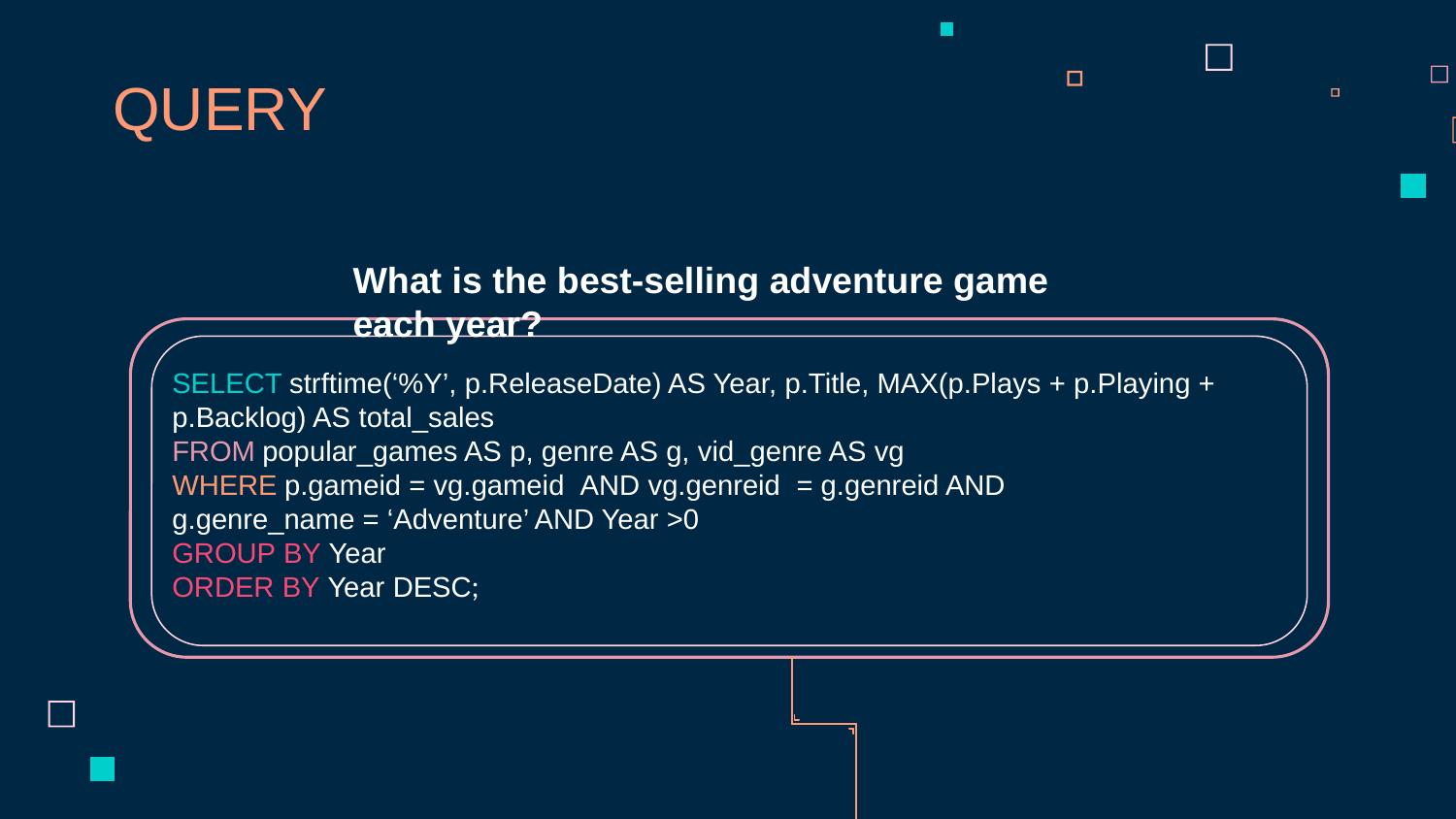

# QUERY
What is the best-selling adventure game each year?

SELECT strftime(‘%Y’, p.ReleaseDate) AS Year, p.Title, MAX(p.Plays + p.Playing +
p.Backlog) AS total_sales
FROM popular_games AS p, genre AS g, vid_genre AS vg
WHERE p.gameid = vg.gameid  AND vg.genreid  = g.genreid AND
g.genre_name = ‘Adventure’ AND Year >0
GROUP BY Year
ORDER BY Year DESC;